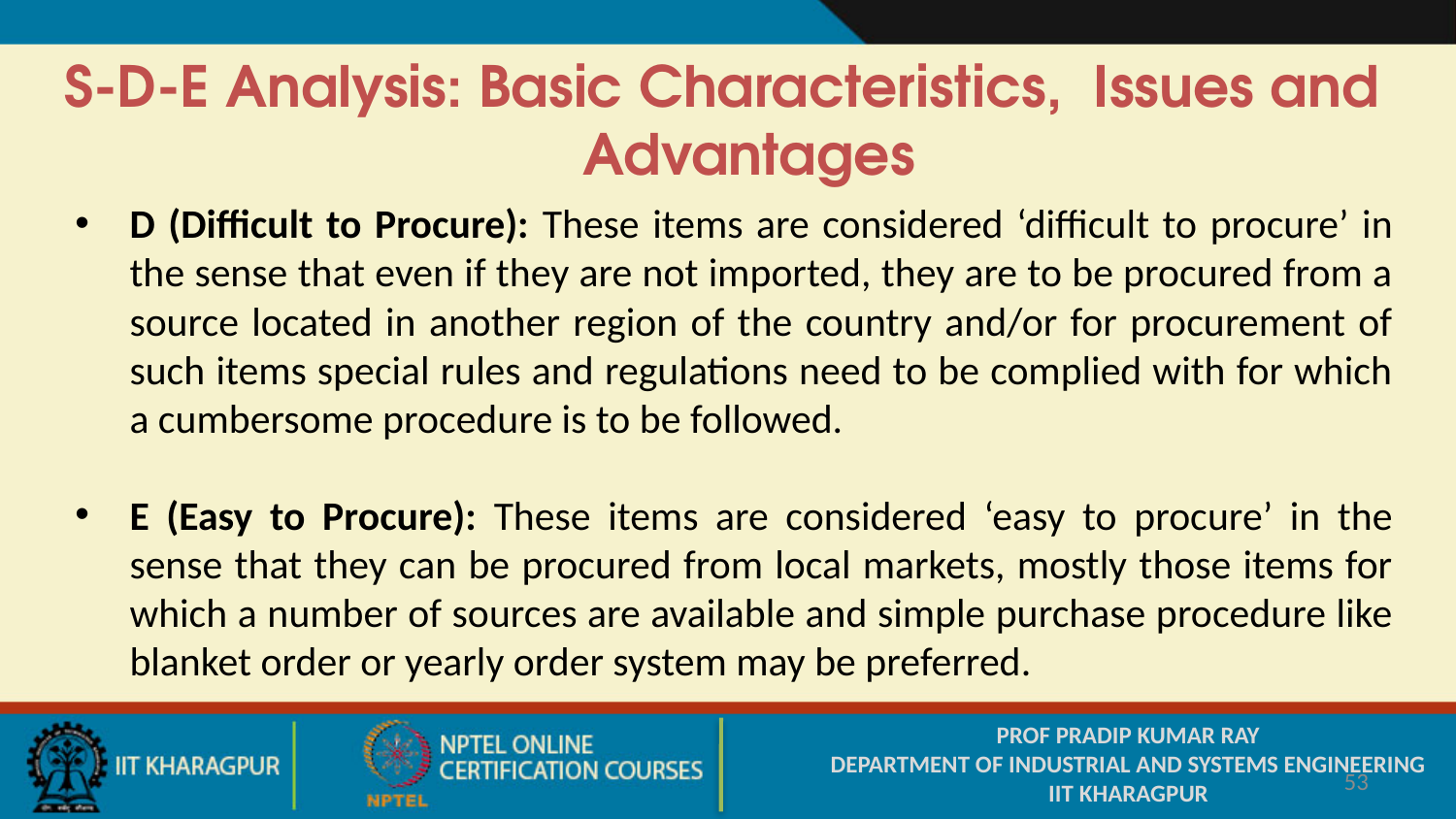

S-D-E Analysis: Basic Characteristics,  Issues and Advantages
D (Difficult to Procure): These items are considered ‘difficult to procure’ in the sense that even if they are not imported, they are to be procured from a source located in another region of the country and/or for procurement of such items special rules and regulations need to be complied with for which a cumbersome procedure is to be followed.

E (Easy to Procure): These items are considered ‘easy to procure’ in the sense that they can be procured from local markets, mostly those items for which a number of sources are available and simple purchase procedure like blanket order or yearly order system may be preferred.
PROF PRADIP KUMAR RAY
DEPARTMENT OF INDUSTRIAL AND SYSTEMS ENGINEERING
IIT KHARAGPUR
53